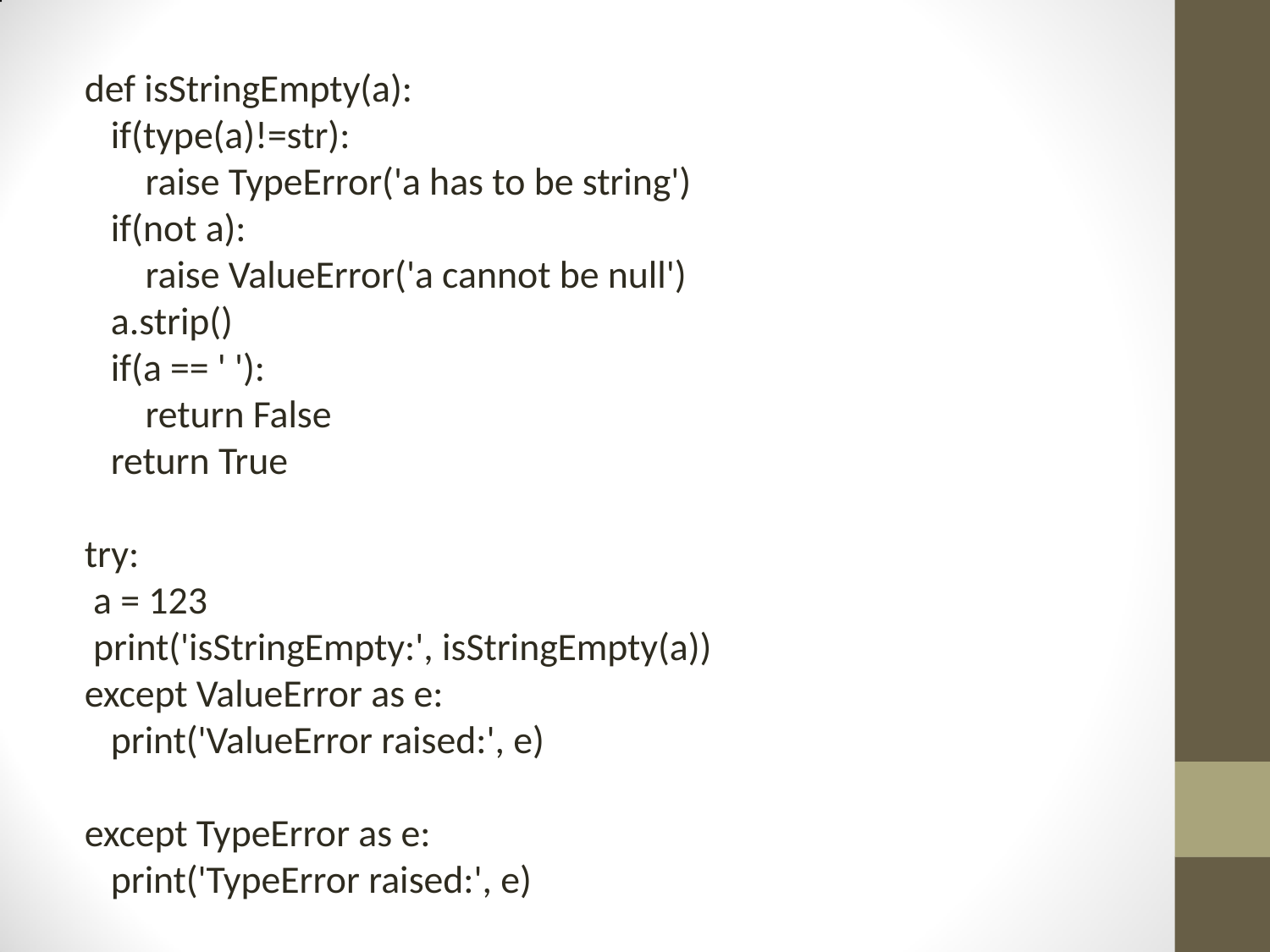

def isStringEmpty(a):
   if(type(a)!=str):
       raise TypeError('a has to be string')
   if(not a):
       raise ValueError('a cannot be null')
   a.strip()
   if(a == ' '):
       return False
   return True

try:
 a = 123
 print('isStringEmpty:', isStringEmpty(a))
except ValueError as e:
   print('ValueError raised:', e)

except TypeError as e:
   print('TypeError raised:', e)